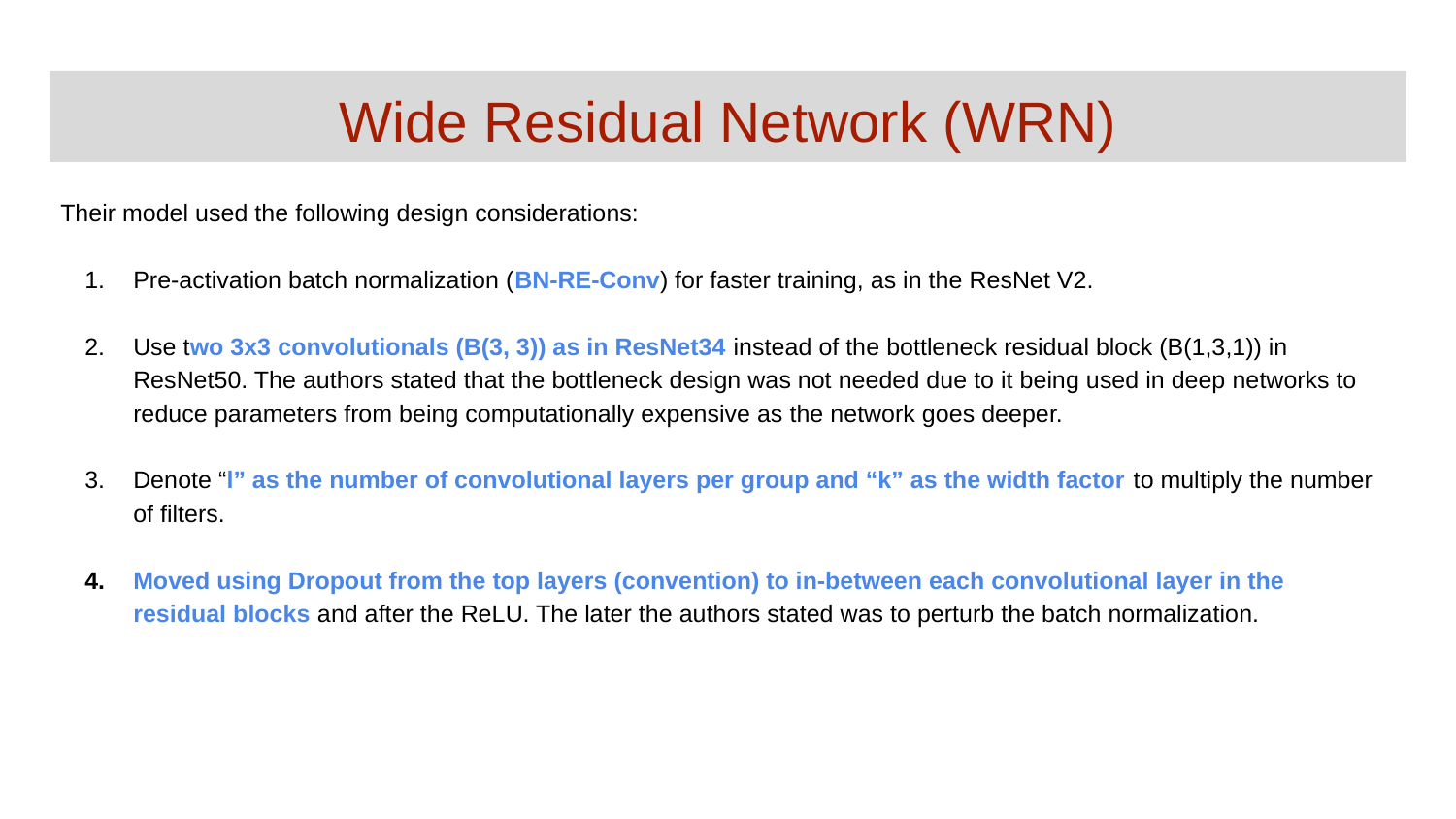

# Wide Residual Network (WRN)
Their model used the following design considerations:

Pre-activation batch normalization (BN-RE-Conv) for faster training, as in the ResNet V2.

Use two 3x3 convolutionals (B(3, 3)) as in ResNet34 instead of the bottleneck residual block (B(1,3,1)) in ResNet50. The authors stated that the bottleneck design was not needed due to it being used in deep networks to reduce parameters from being computationally expensive as the network goes deeper.

Denote “l” as the number of convolutional layers per group and “k” as the width factor to multiply the number of filters.
Moved using Dropout from the top layers (convention) to in-between each convolutional layer in the residual blocks and after the ReLU. The later the authors stated was to perturb the batch normalization.